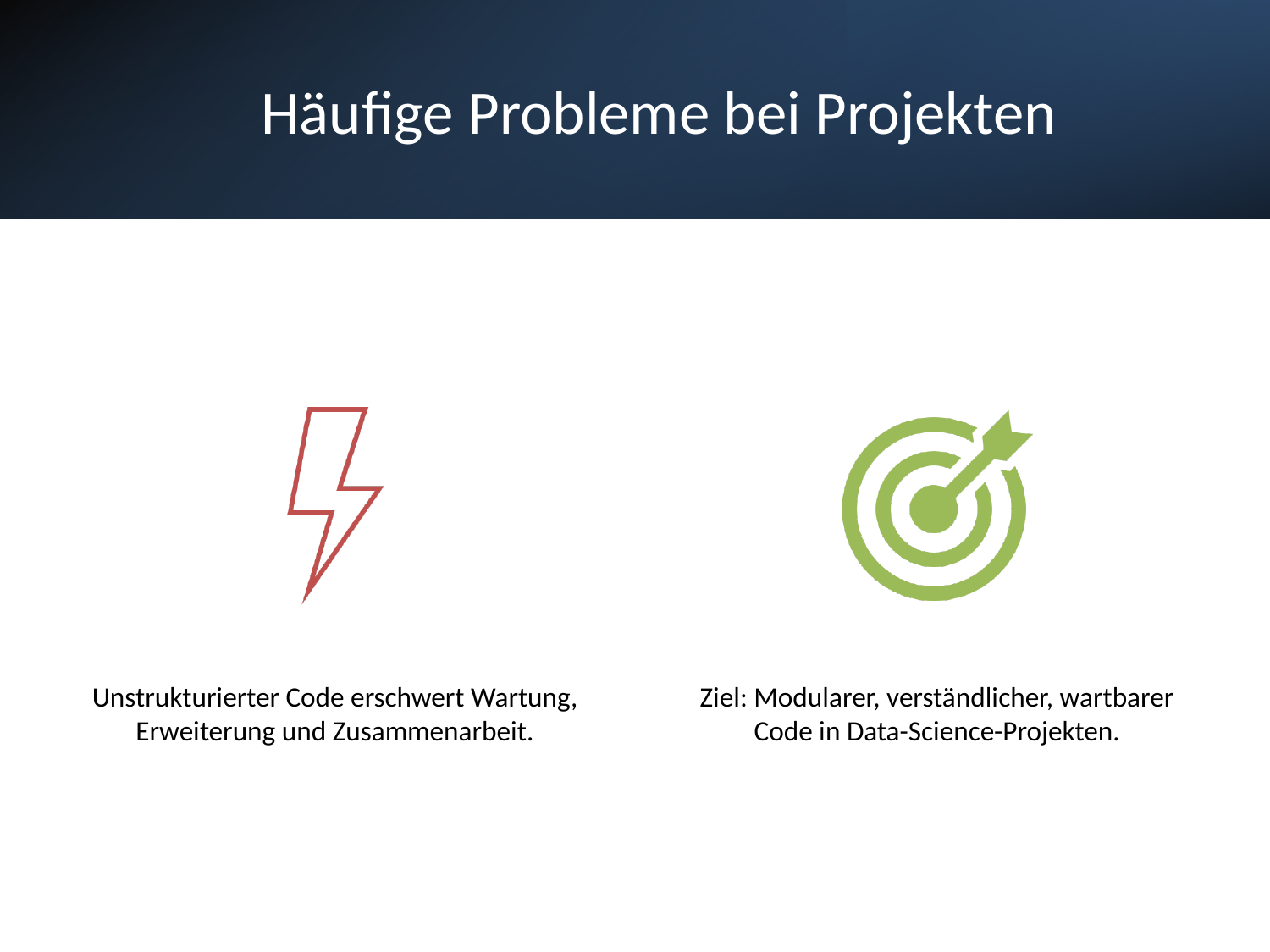

# Häufige Probleme bei Projekten
Unstrukturierter Code erschwert Wartung, Erweiterung und Zusammenarbeit.
Ziel: Modularer, verständlicher, wartbarer Code in Data-Science-Projekten.